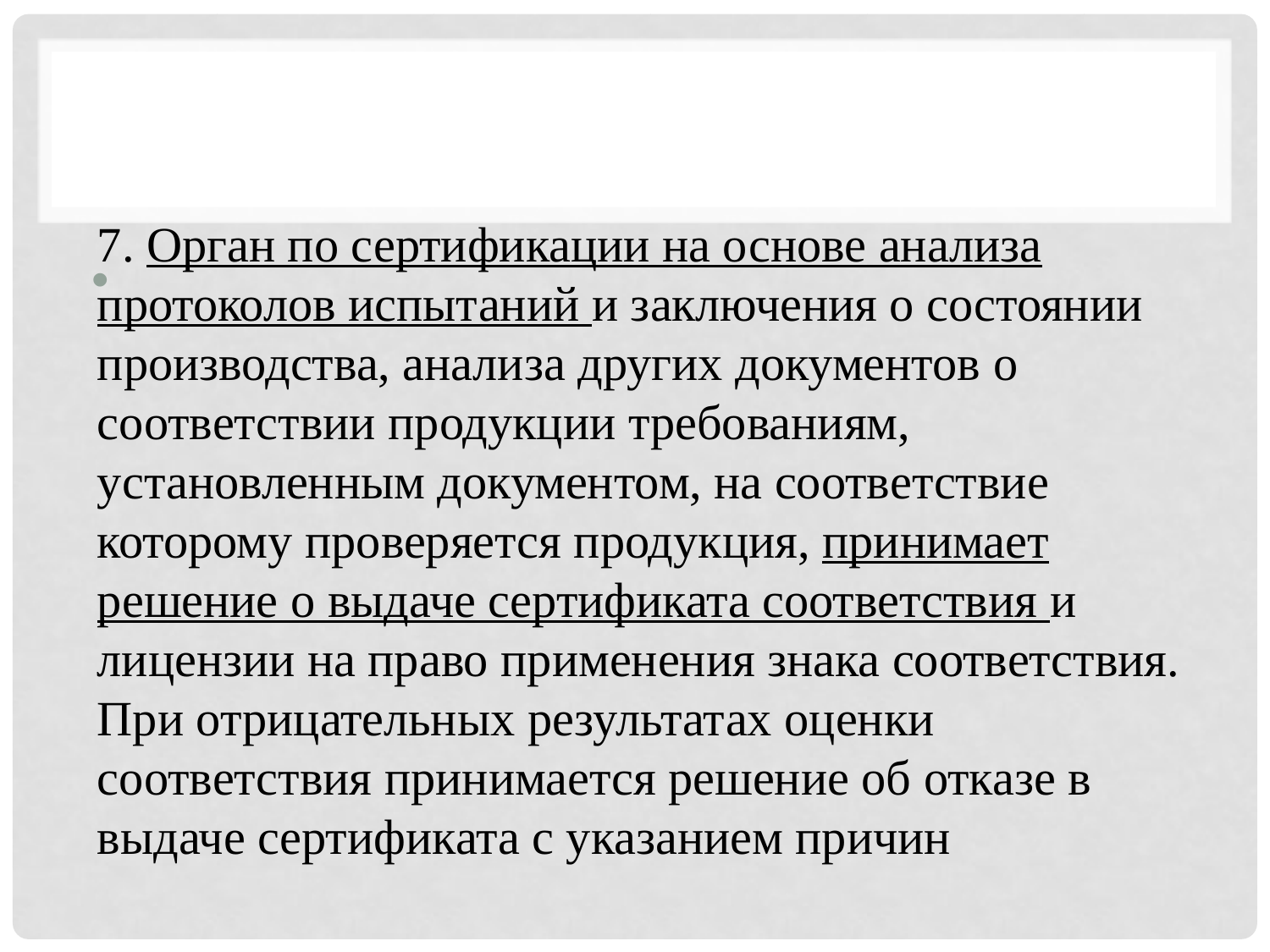

#
7. Орган по сертификации на основе анализа протоколов испытаний и заключения о состоянии производства, анализа других документов о соответствии продукции требованиям, установленным документом, на соответствие которому проверяется продукция, принимает решение о выдаче сертификата соответствия и лицензии на право применения знака соответствия. При отрицательных результатах оценки соответствия принимается решение об отказе в выдаче сертификата с указанием причин